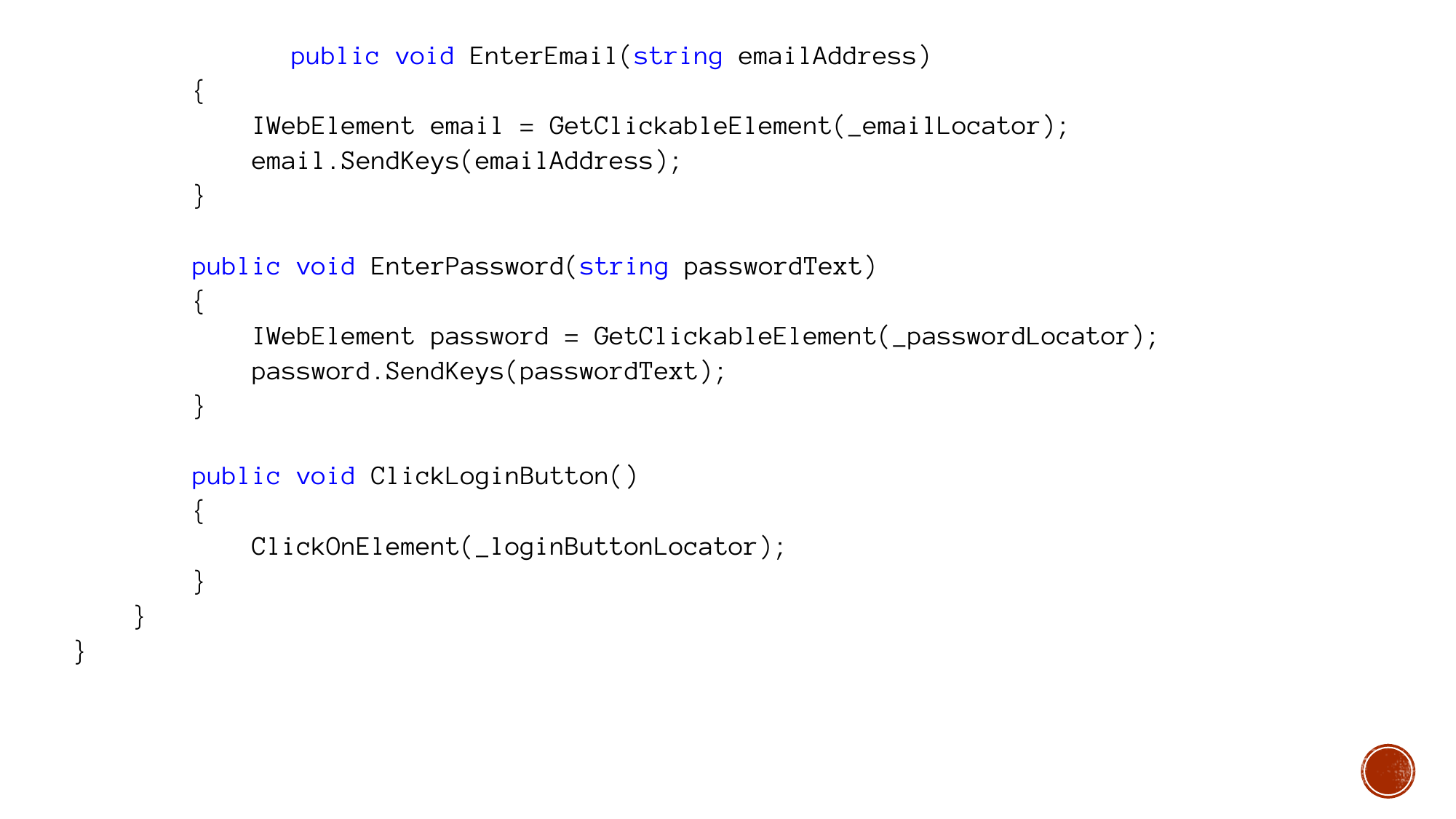

public void EnterEmail(string emailAddress)
        {
            IWebElement email = GetClickableElement(_emailLocator);
            email.SendKeys(emailAddress);
        }

        public void EnterPassword(string passwordText)
        {
            IWebElement password = GetClickableElement(_passwordLocator);
            password.SendKeys(passwordText);
        }

        public void ClickLoginButton()
        {
            ClickOnElement(_loginButtonLocator);
        }
    }
}